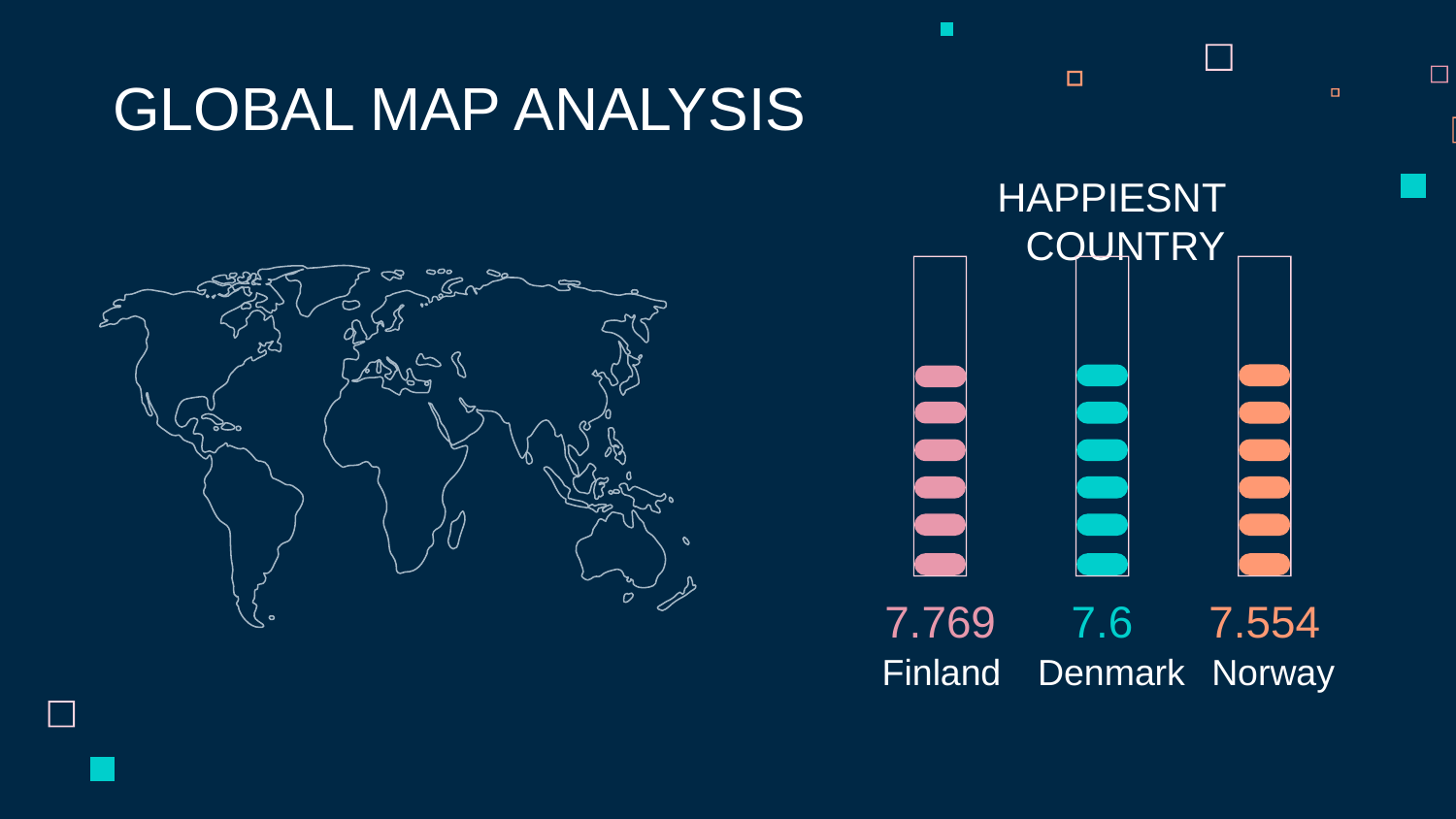

# GLOBAL MAP ANALYSIS
HAPPIESNT COUNTRY

7.769
7.6
7.554
Finland
Denmark
Norway